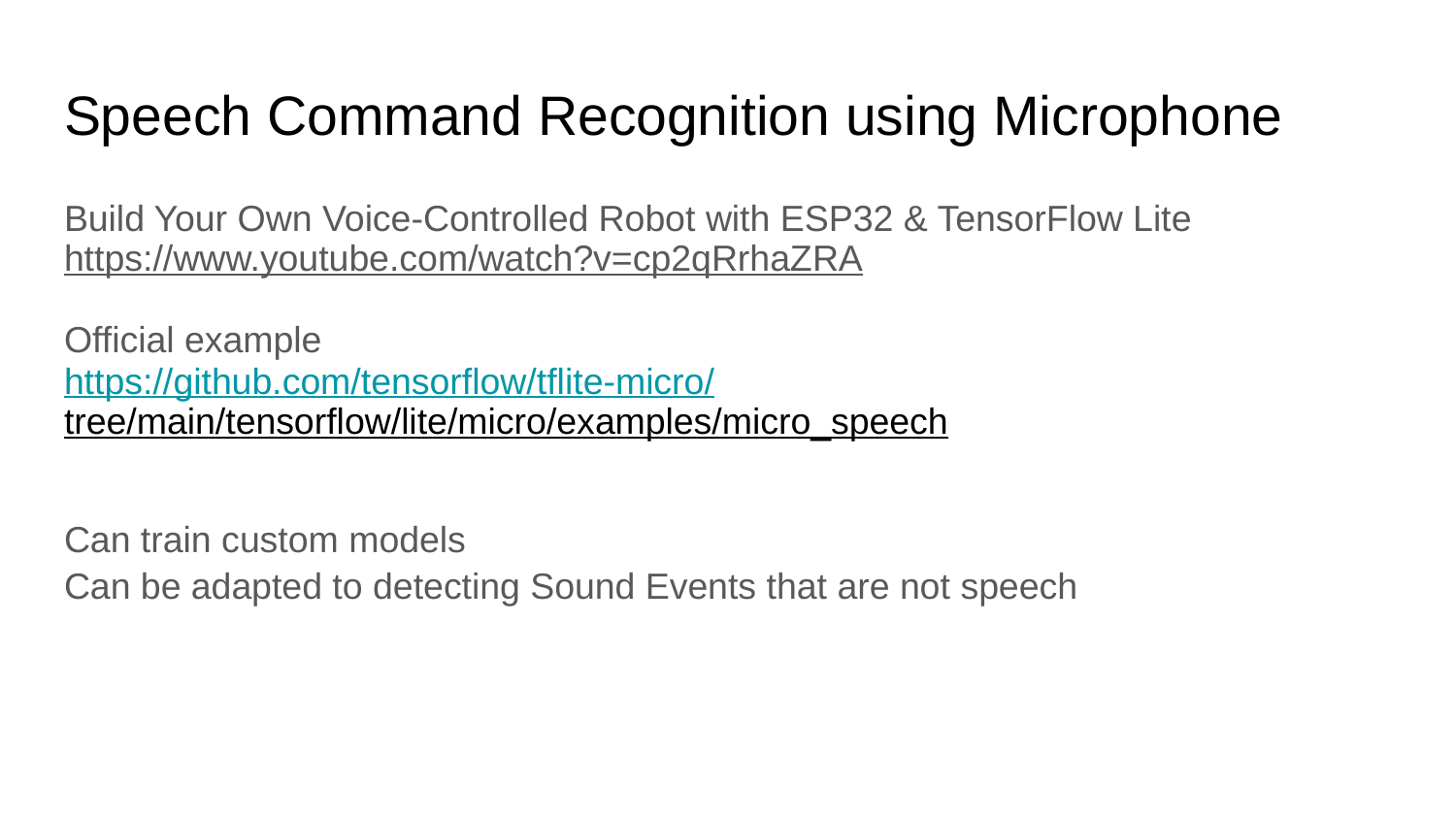

# Speech Command Recognition using Microphone
Build Your Own Voice-Controlled Robot with ESP32 & TensorFlow Lite
https://www.youtube.com/watch?v=cp2qRrhaZRA

Official example
https://github.com/tensorflow/tflite-micro/
tree/main/tensorflow/lite/micro/examples/micro_speech

Can train custom models
Can be adapted to detecting Sound Events that are not speech